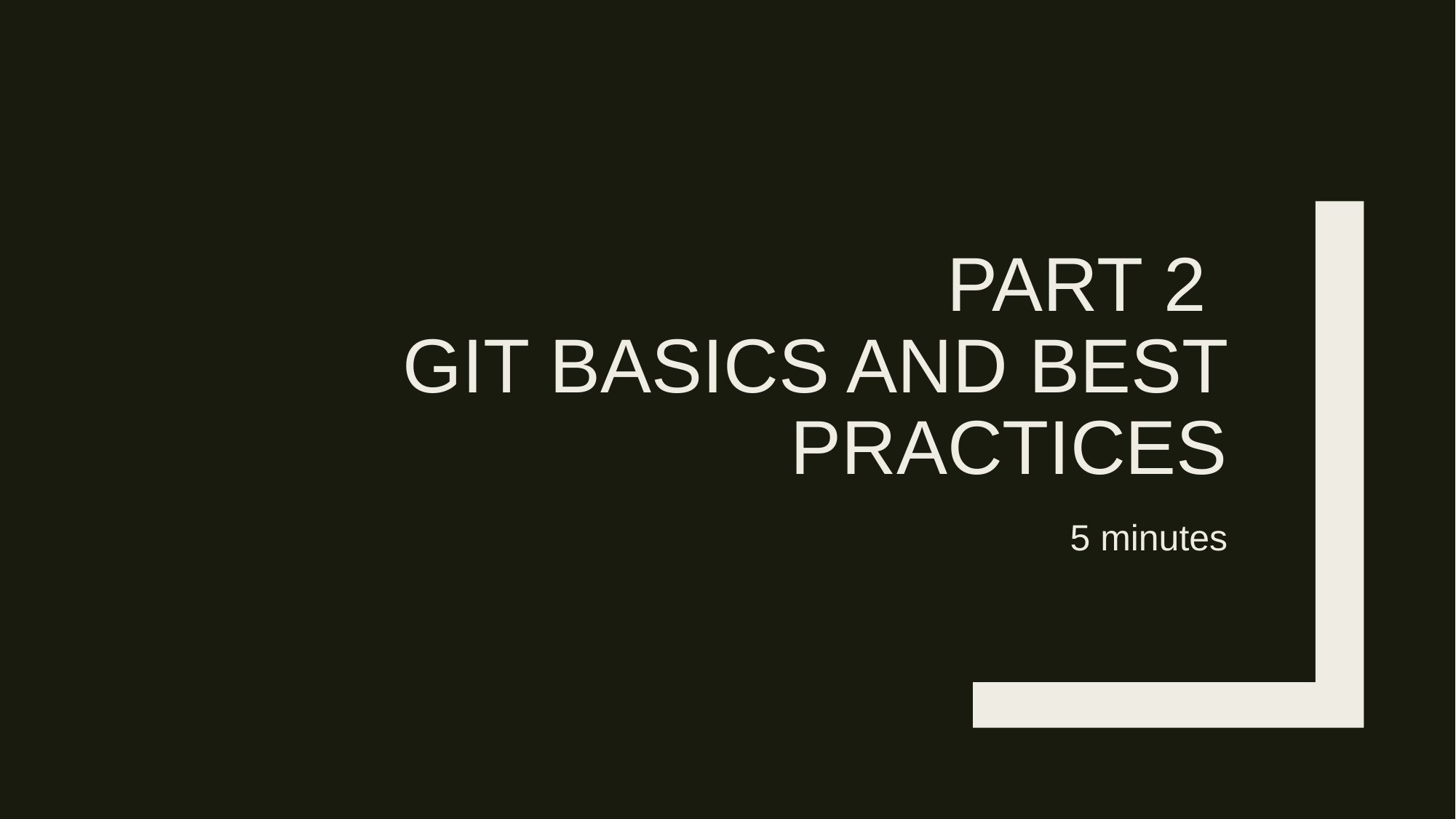

# PART 2 GIT BASICS AND BEST PRACTICES
5 minutes